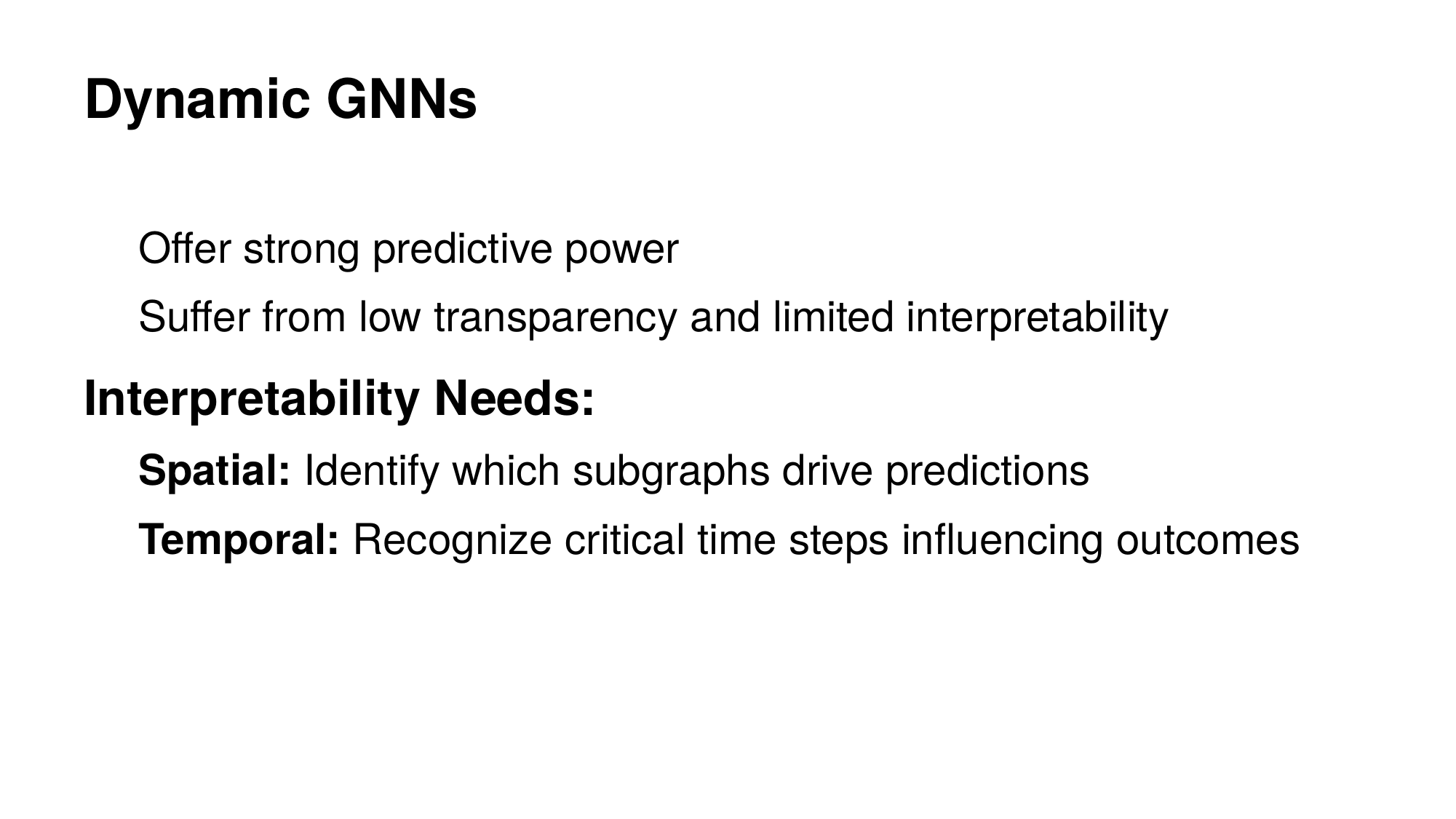

# Dynamic GNNs
Offer strong predictive power
Suffer from low transparency and limited interpretability
Interpretability Needs:
Spatial: Identify which subgraphs drive predictions
Temporal: Recognize critical time steps influencing outcomes